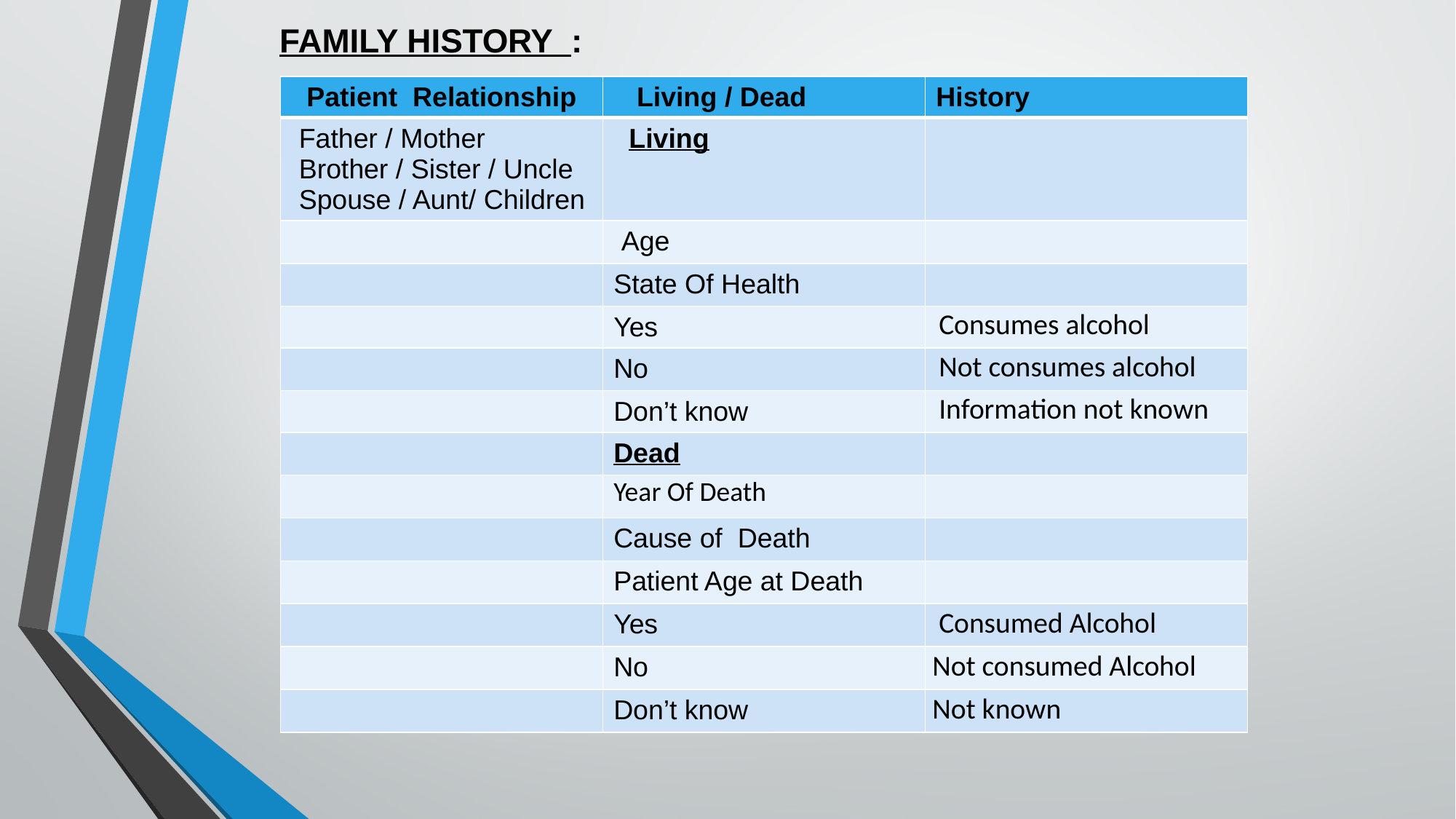

FAMILY HISTORY  :
| Patient Relationship | Living / Dead | History |
| --- | --- | --- |
| Father / Mother Brother / Sister / Uncle Spouse / Aunt/ Children | Living |  |
|  | Age |  |
|  | State Of Health |  |
|  | Yes | Consumes alcohol |
|  | No | Not consumes alcohol |
|  | Don’t know | Information not known |
|  | Dead |  |
|  | Year Of Death |  |
|  | Cause of Death |  |
|  | Patient Age at Death |  |
|  | Yes | Consumed Alcohol |
|  | No | Not consumed Alcohol |
|  | Don’t know | Not known |